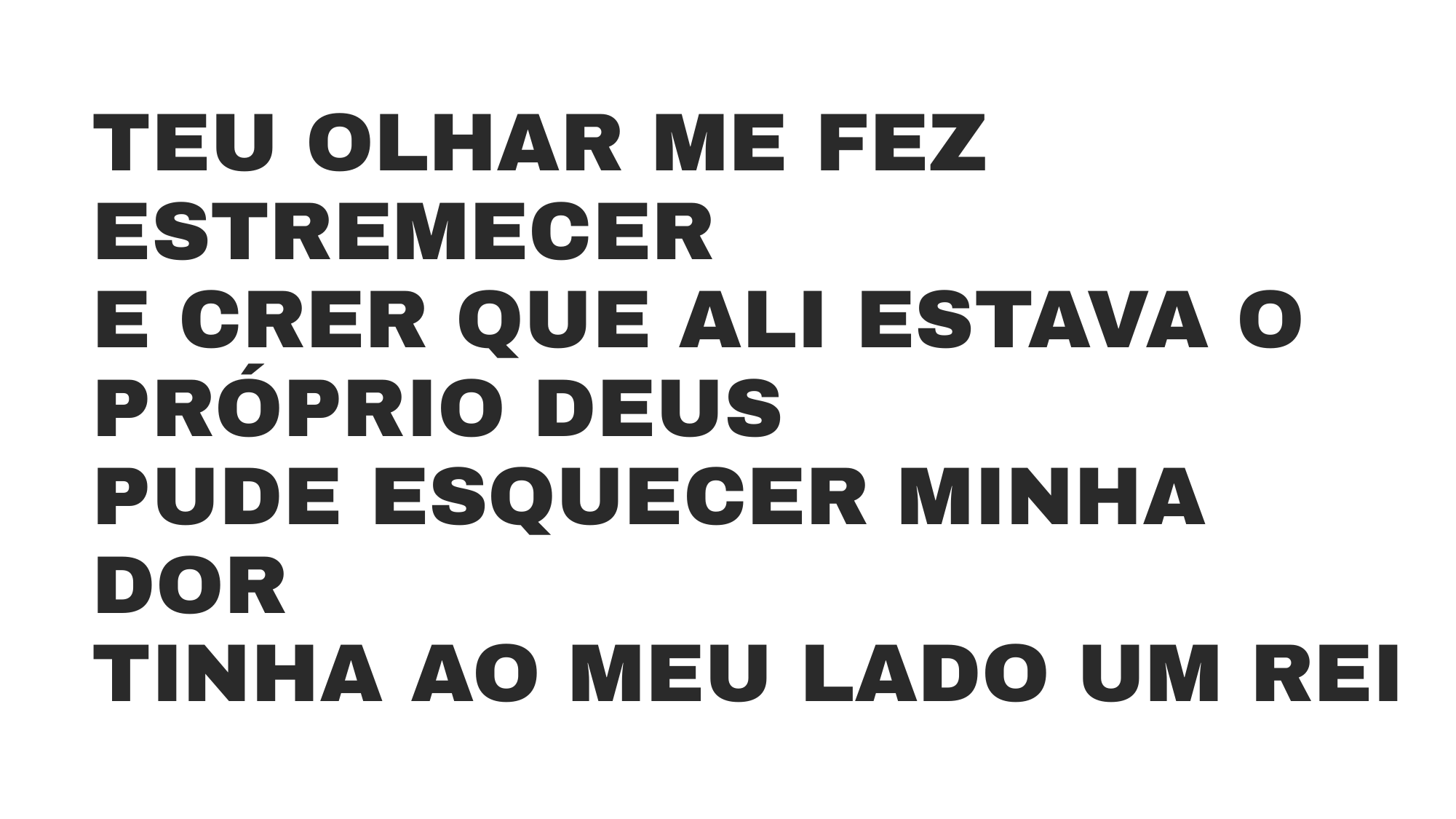

TEU OLHAR ME FEZ ESTREMECER
E CRER QUE ALI ESTAVA O PRÓPRIO DEUS
PUDE ESQUECER MINHA DOR
TINHA AO MEU LADO UM REI